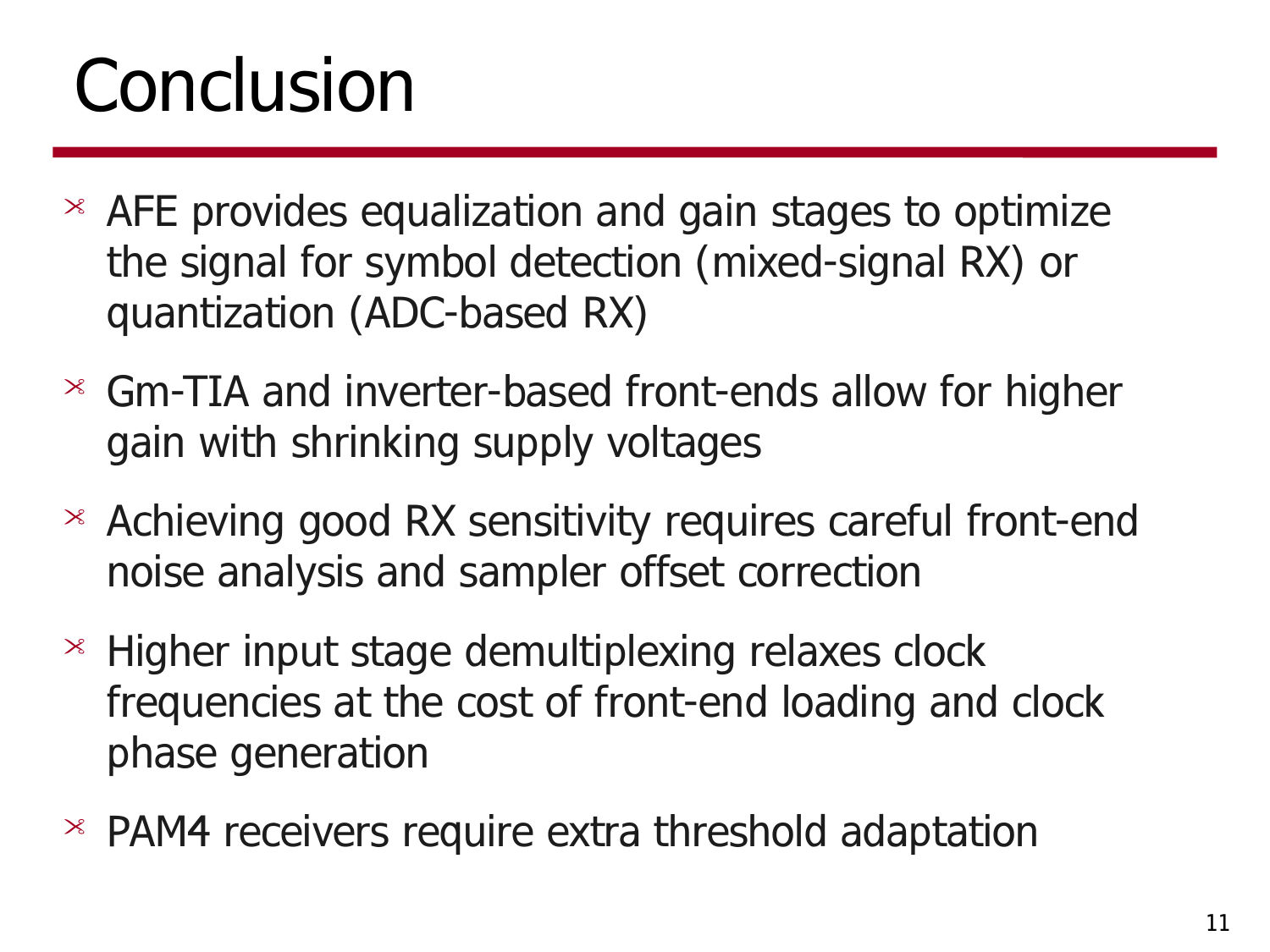

# Conclusion
AFE provides equalization and gain stages to optimize the signal for symbol detection (mixed-signal RX) or quantization (ADC-based RX)

Gm-TIA and inverter-based front-ends allow for higher gain with shrinking supply voltages

Achieving good RX sensitivity requires careful front-end noise analysis and sampler offset correction

Higher input stage demultiplexing relaxes clock frequencies at the cost of front-end loading and clock phase generation

PAM4 receivers require extra threshold adaptation
11